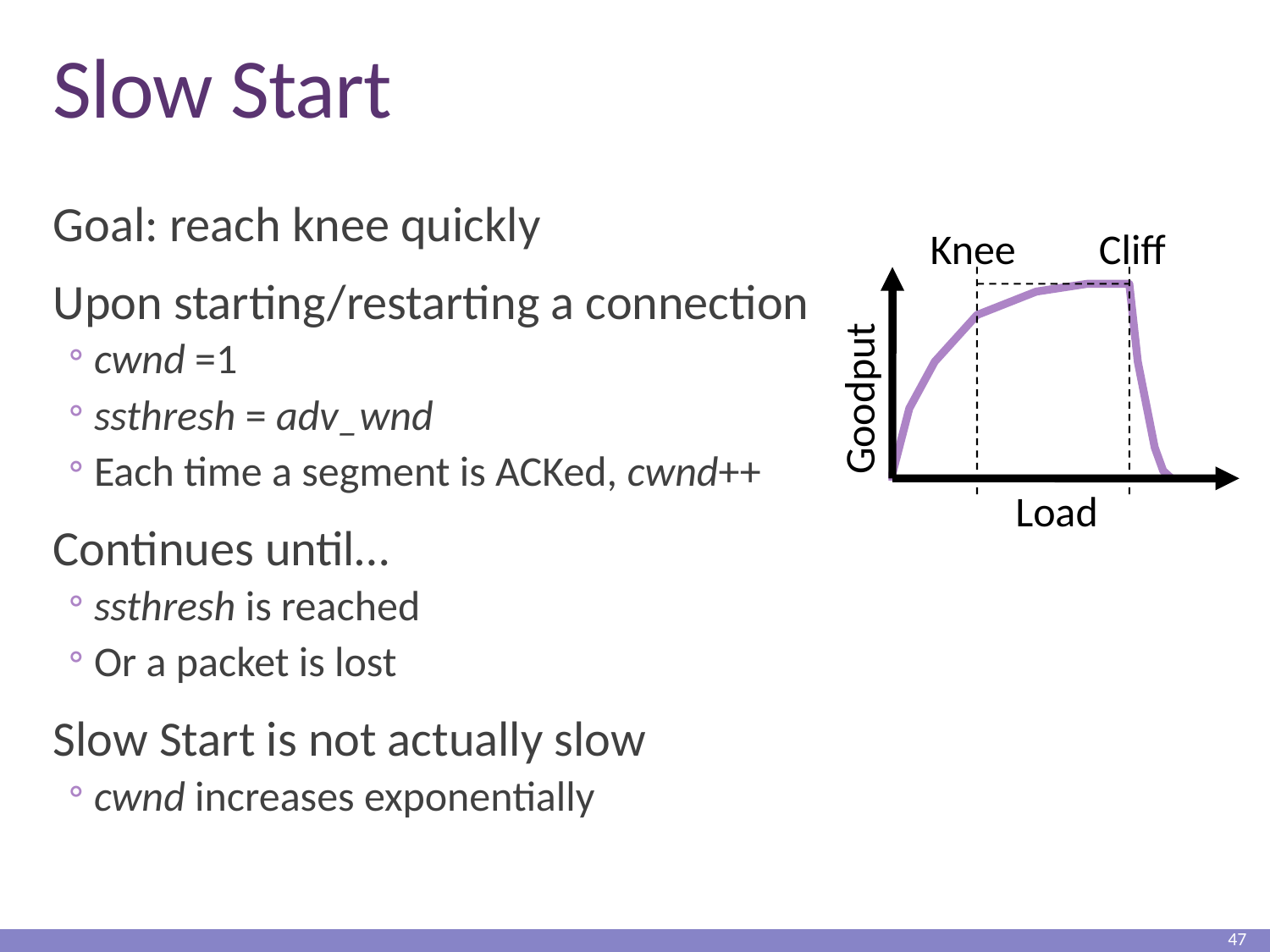

# Slow Start
Goal: reach knee quickly
Upon starting/restarting a connection
cwnd =1
ssthresh = adv_wnd
Each time a segment is ACKed, cwnd++
Continues until…
ssthresh is reached
Or a packet is lost
Slow Start is not actually slow
cwnd increases exponentially
Knee
Cliff

Goodput

Load
47